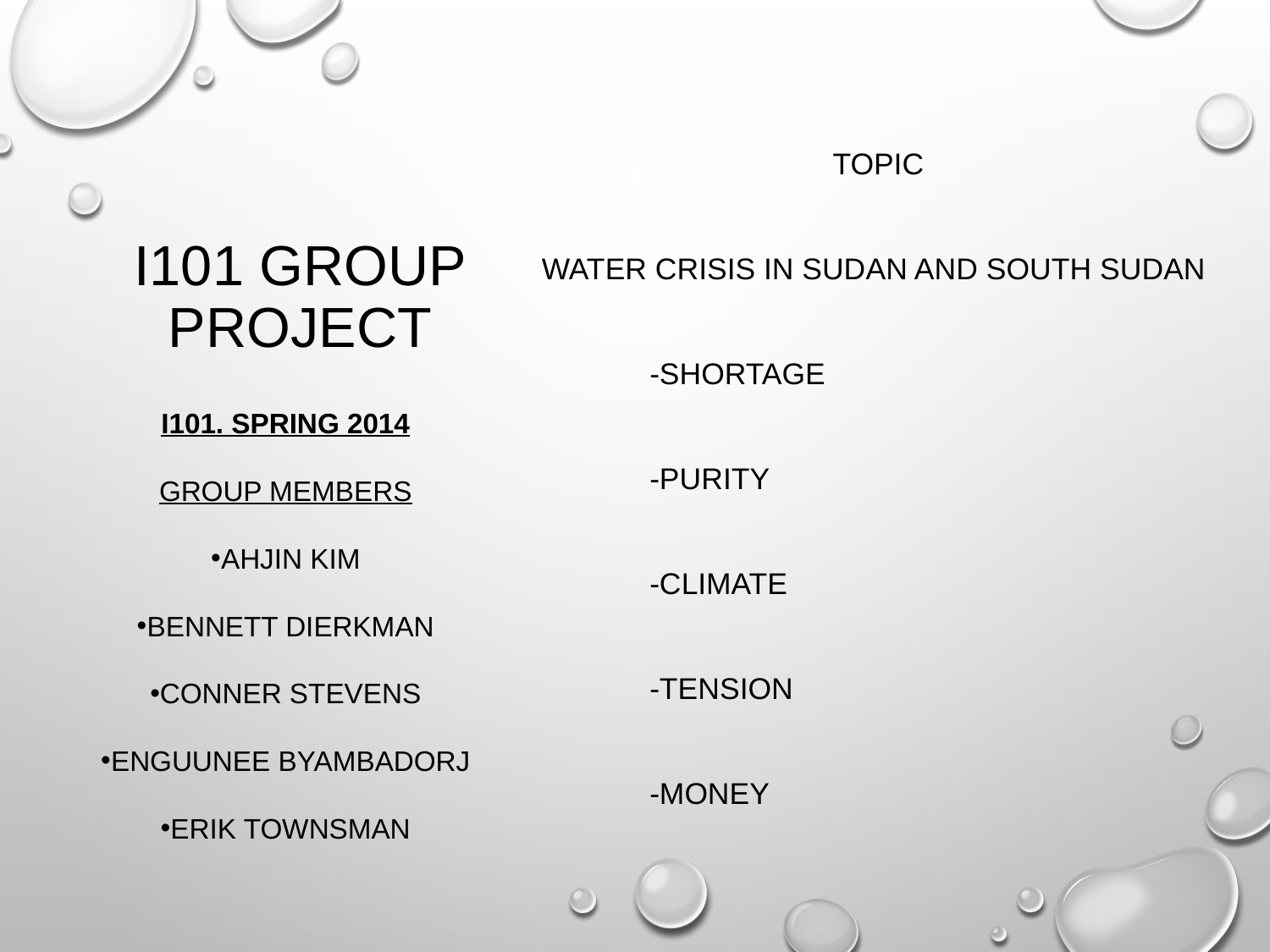

# I101 Group Project
Topic
Water Crisis in Sudan and South Sudan
	-Shortage
	-Purity
	-Climate
	-Tension
	-Money
I101. Spring 2014
Group Members
Ahjin Kim
Bennett Dierkman
Conner Stevens
Enguunee byambadorj
Erik Townsman